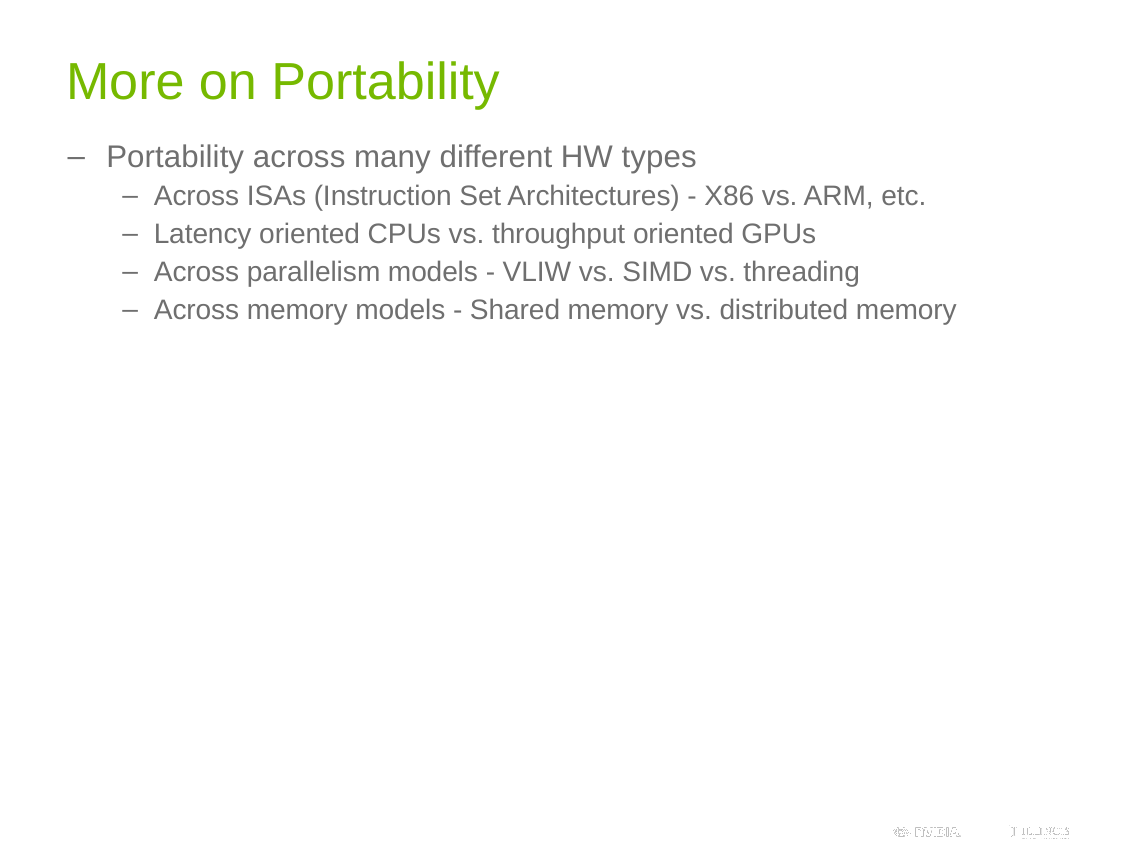

# More on Portability
Portability across many different HW types
Across ISAs (Instruction Set Architectures) - X86 vs. ARM, etc.
Latency oriented CPUs vs. throughput oriented GPUs
Across parallelism models - VLIW vs. SIMD vs. threading
Across memory models - Shared memory vs. distributed memory